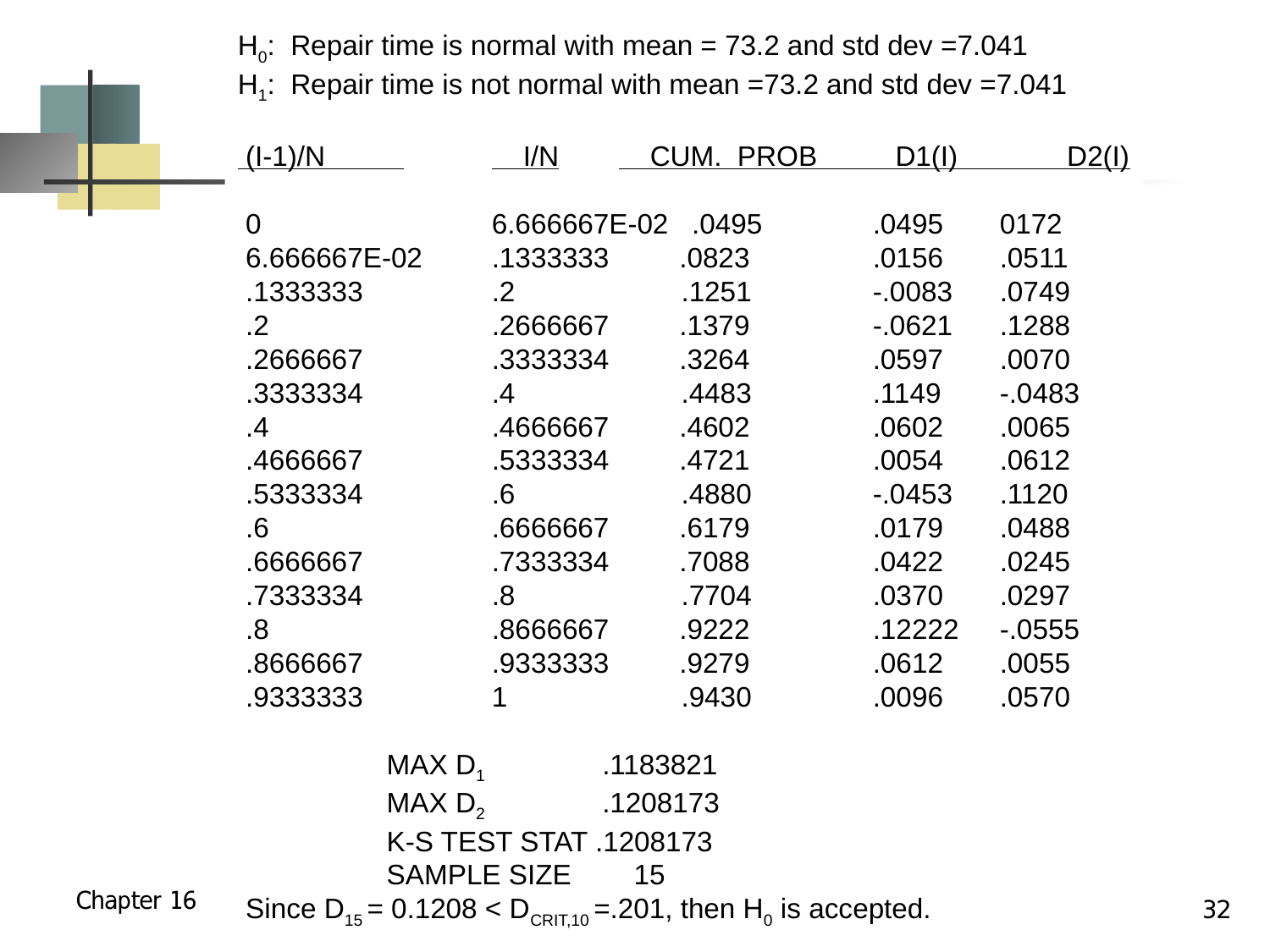

H0:  Repair time is normal with mean = 73.2 and std dev =7.041
H1:  Repair time is not normal with mean =73.2 and std dev =7.041

 (I-1)/N          	    I/N	    CUM.  PROB          D1(I)              D2(I)

 0             		6.666667E-02   .0495	.0495	0172
 6.666667E-02  	.1333333         .0823	.0156	.0511
 .1333333      	.2             	        .1251	-.0083	.0749
 .2            		.2666667         .1379	-.0621	.1288
 .2666667      	.3333334         .3264	.0597	.0070
 .3333334      	.4             	        .4483	.1149	-.0483
 .4            		.4666667         .4602	.0602	.0065
 .4666667      	.5333334         .4721	.0054	.0612
 .5333334      	.6             	        .4880	-.0453	.1120
 .6            		.6666667         .6179	.0179	.0488
 .6666667      	.7333334         .7088	.0422	.0245
 .7333334      	.8             	        .7704	.0370	.0297
 .8            		.8666667         .9222	.12222	-.0555
 .8666667      	.9333333         .9279	.0612	.0055
 .9333333      	1              	        .9430	.0096	.0570

                   MAX D1               .1183821
                   MAX D2               .1208173
                   K-S TEST STAT .1208173
                   SAMPLE SIZE        15
 Since D15 = 0.1208 < DCRIT,10 =.201, then H0 is accepted.
Chapter 16
32